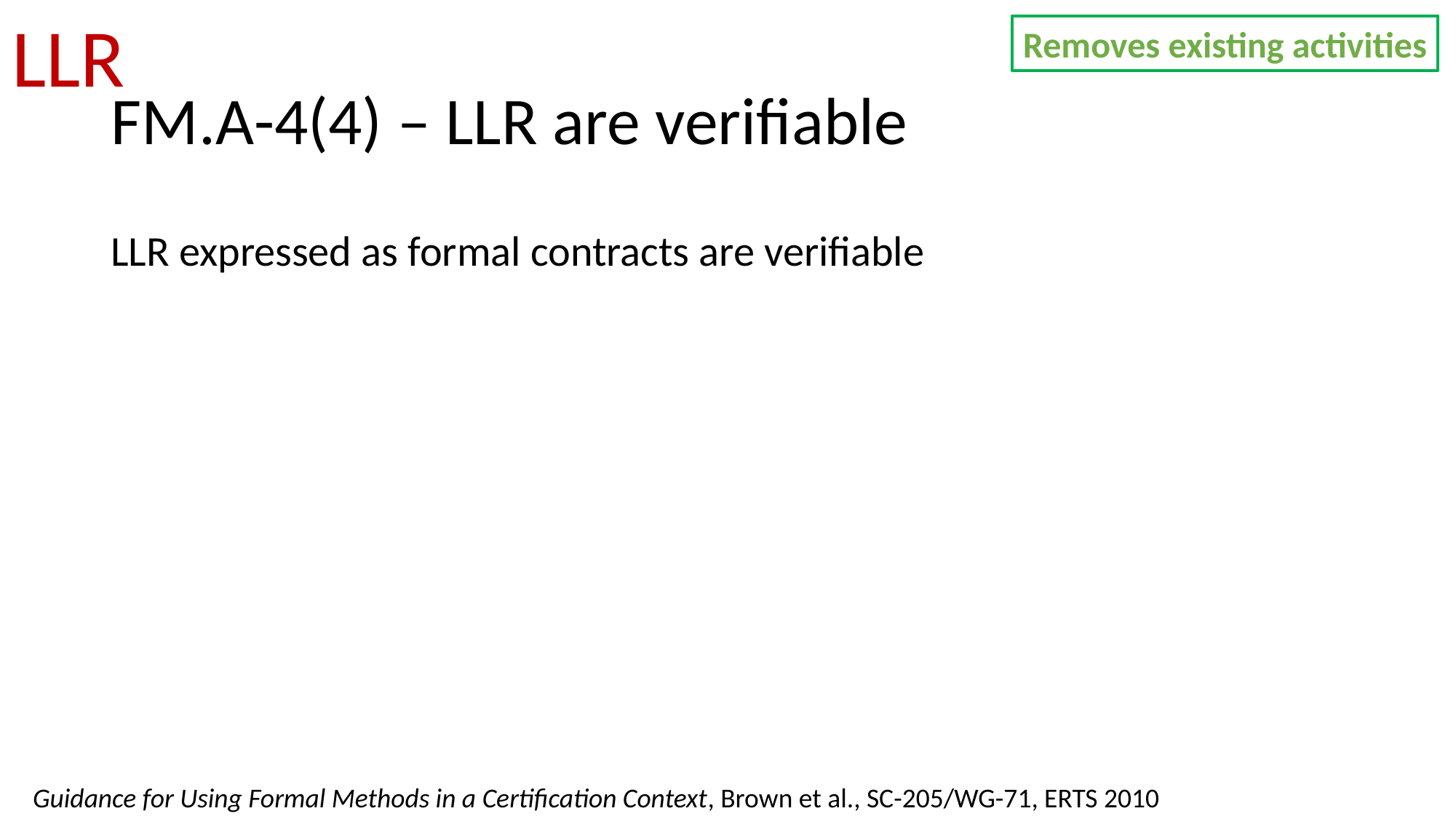

LLR
Removes existing activities
# FM.A-4(4) – LLR are verifiable
LLR expressed as formal contracts are verifiable
Guidance for Using Formal Methods in a Certification Context, Brown et al., SC-205/WG-71, ERTS 2010